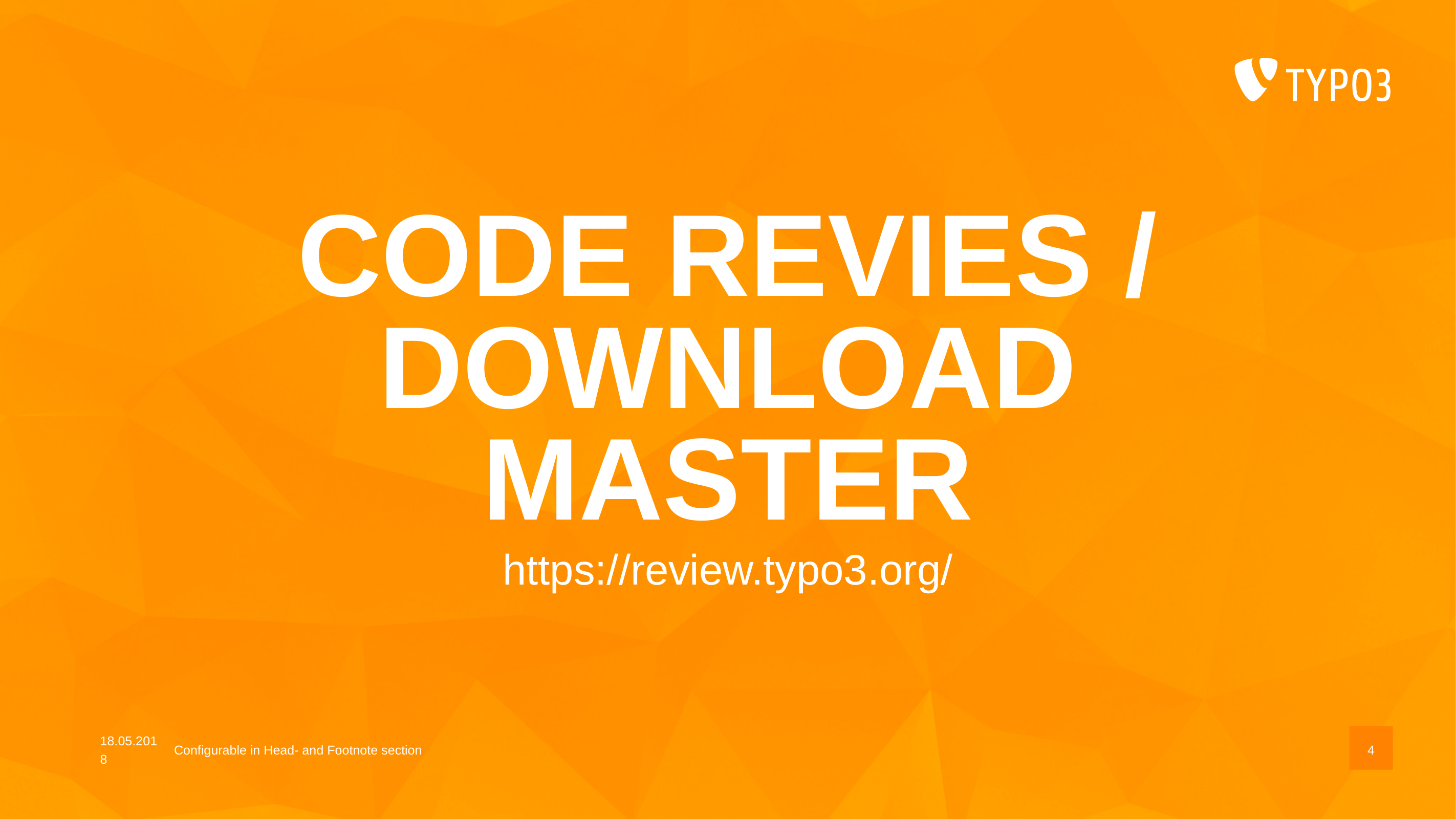

# Code Revies / Download master
https://review.typo3.org/
18.05.2018
Configurable in Head- and Footnote section
4